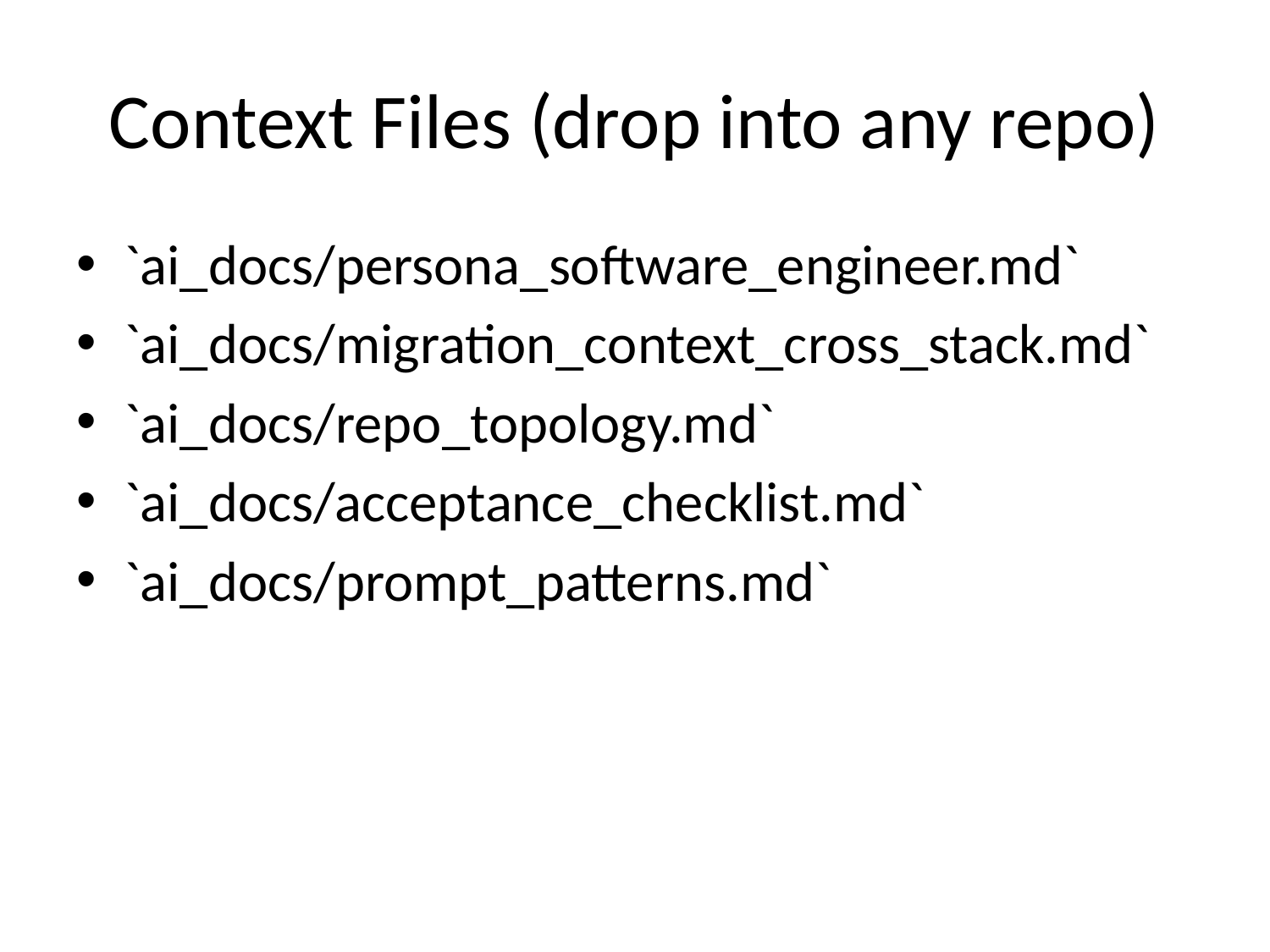

# Context Files (drop into any repo)
`ai_docs/persona_software_engineer.md`
`ai_docs/migration_context_cross_stack.md`
`ai_docs/repo_topology.md`
`ai_docs/acceptance_checklist.md`
`ai_docs/prompt_patterns.md`